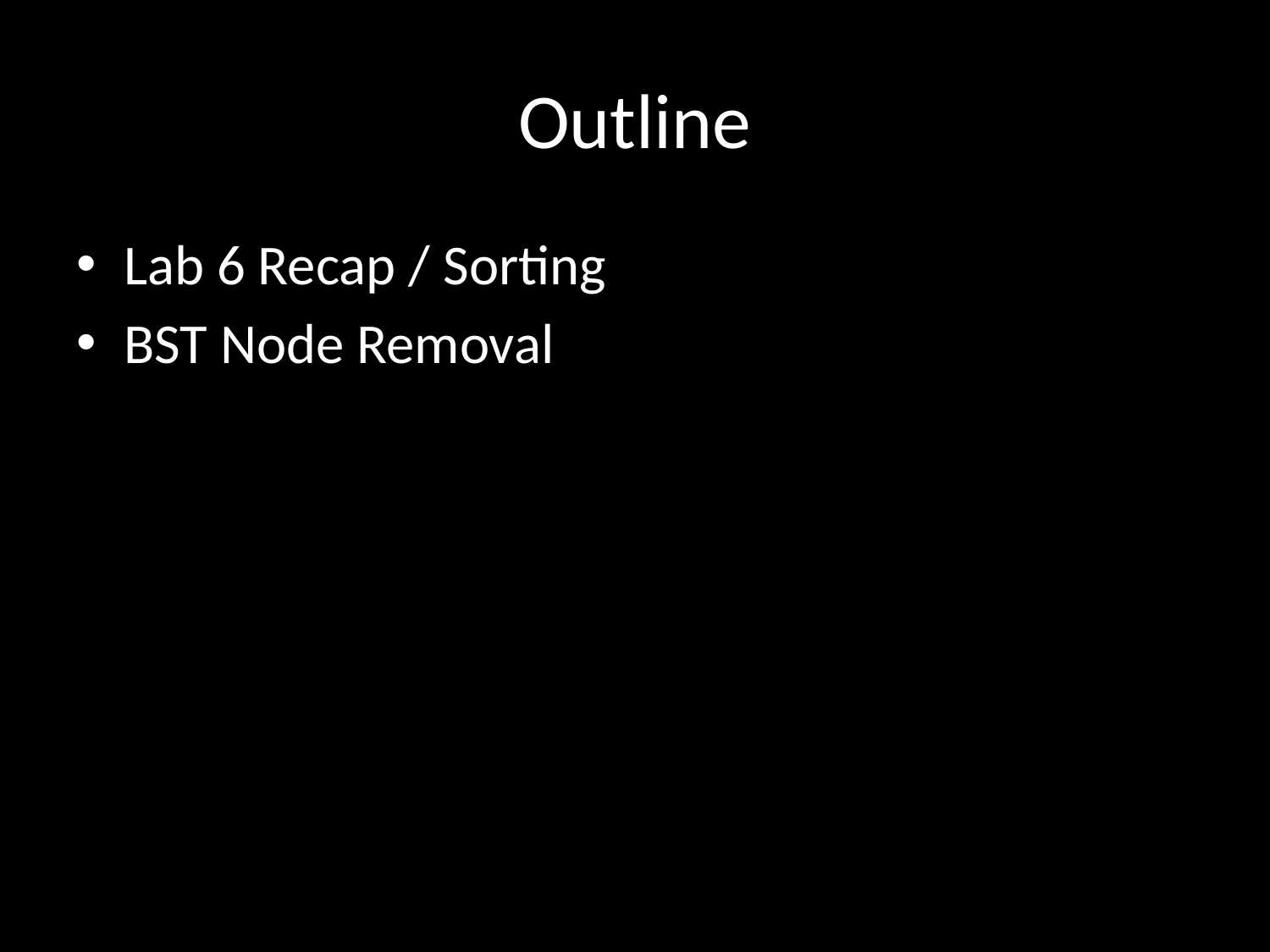

# Outline
Lab 6 Recap / Sorting
BST Node Removal